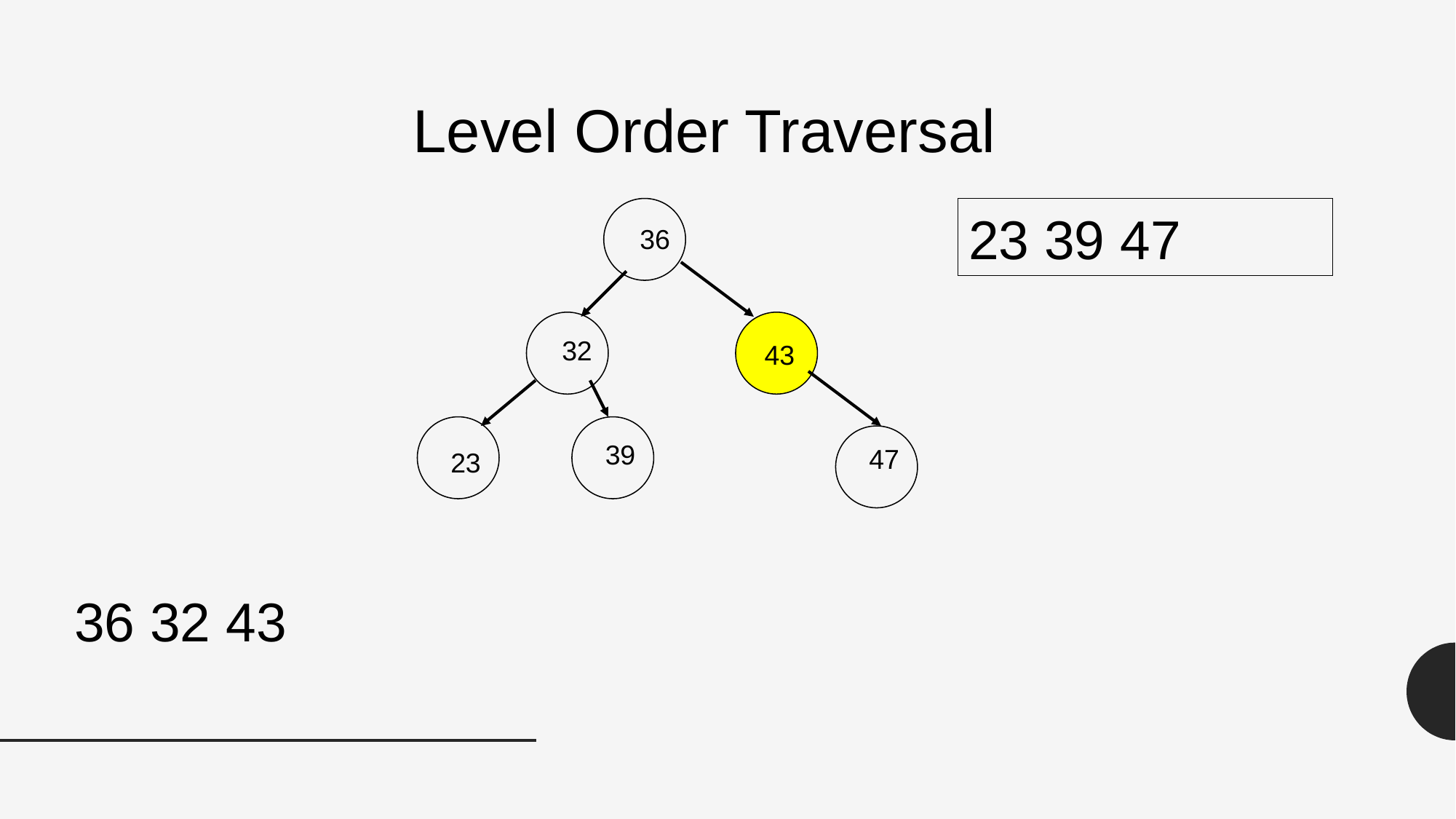

Level Order Traversal

23 39 47
36

32
43

39
47
23
36 32 43